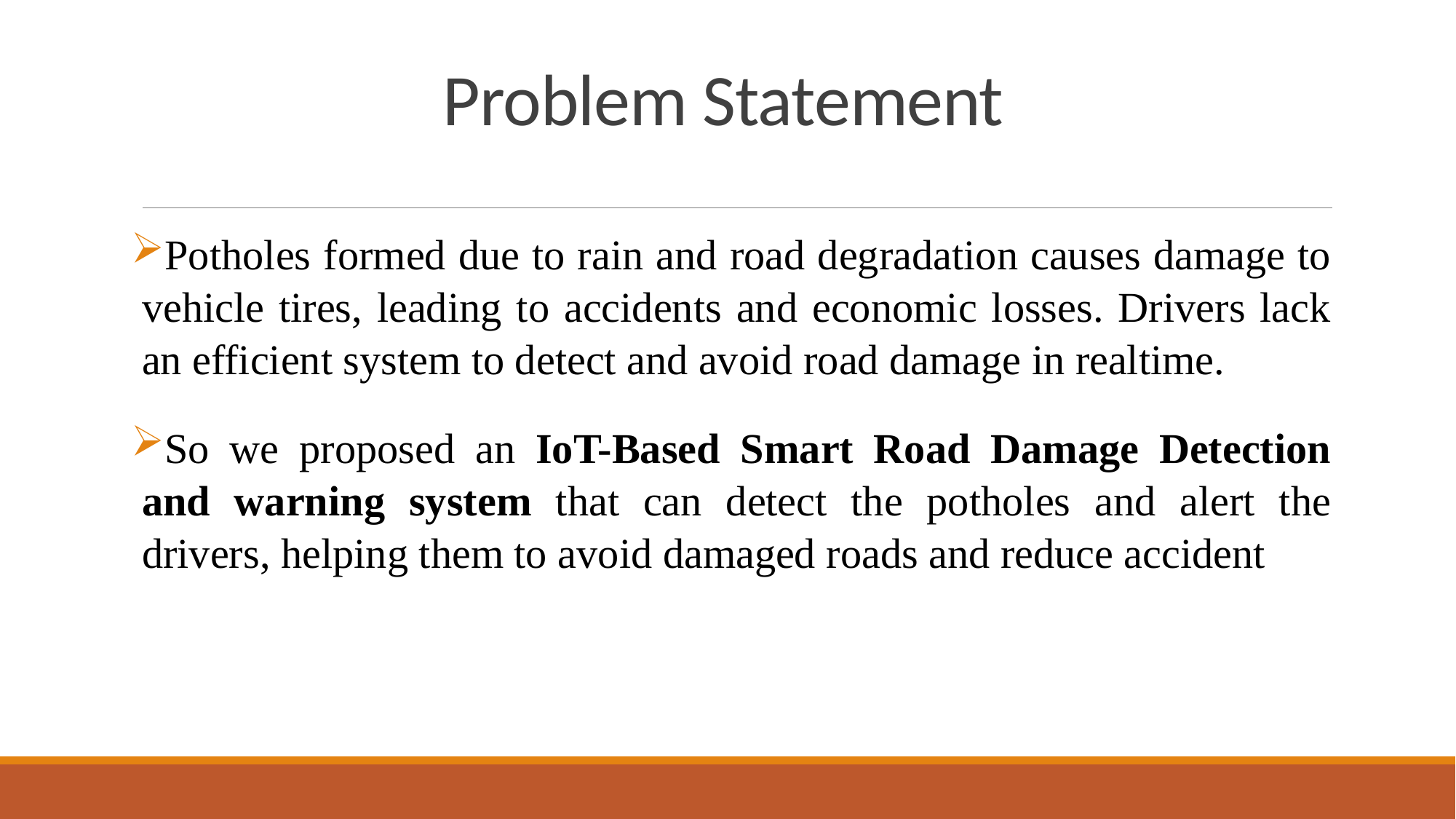

# Problem Statement
Potholes formed due to rain and road degradation causes damage to vehicle tires, leading to accidents and economic losses. Drivers lack an efficient system to detect and avoid road damage in realtime.
So we proposed an IoT-Based Smart Road Damage Detection and warning system that can detect the potholes and alert the drivers, helping them to avoid damaged roads and reduce accident